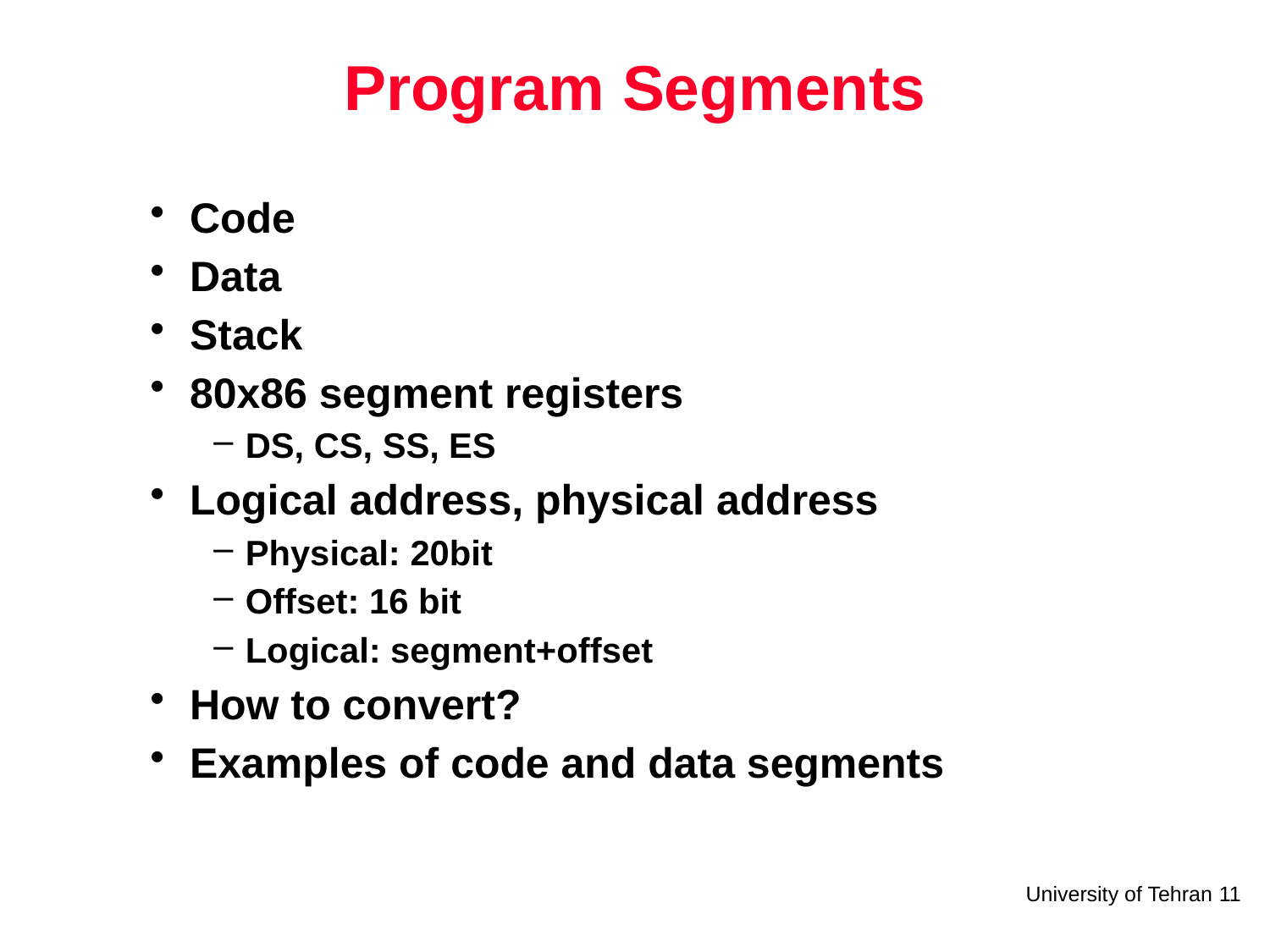

# Program Segments
Code
Data
Stack
80x86 segment registers
DS, CS, SS, ES
Logical address, physical address
Physical: 20bit
Offset: 16 bit
Logical: segment+offset
How to convert?
Examples of code and data segments